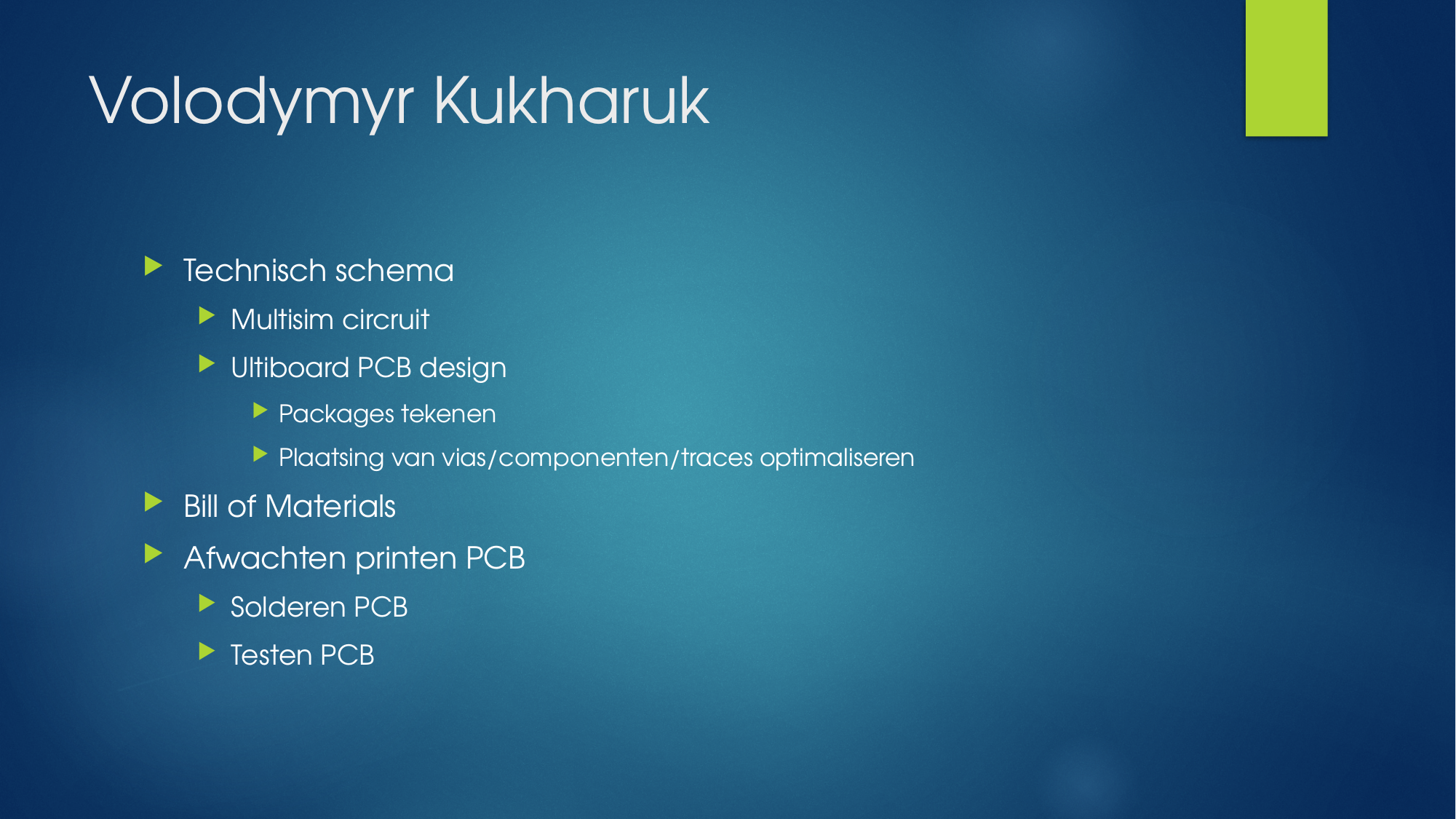

# Volodymyr Kukharuk
Technisch schema
Multisim circruit
Ultiboard PCB design
Packages tekenen
Plaatsing van vias/componenten/traces optimaliseren
Bill of Materials
Afwachten printen PCB
Solderen PCB
Testen PCB